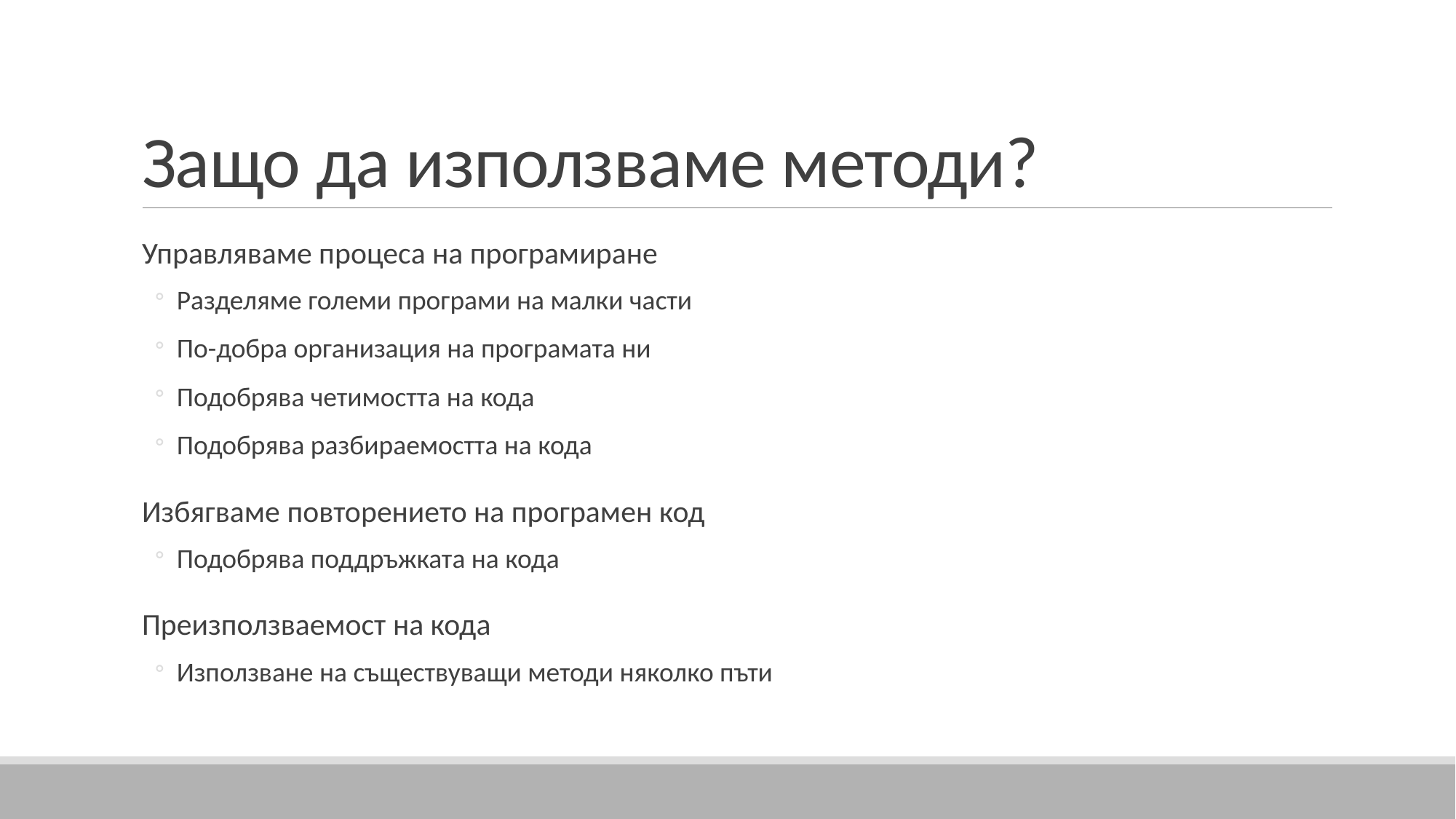

# Защо да използваме методи?
Управляваме процеса на програмиране
Разделяме големи програми на малки части
По-добра организация на програмата ни
Подобрява четимостта на кода
Подобрява разбираемостта на кода
Избягваме повторението на програмен код
Подобрява поддръжката на кода
Преизползваемост на кода
Използване на съществуващи методи няколко пъти